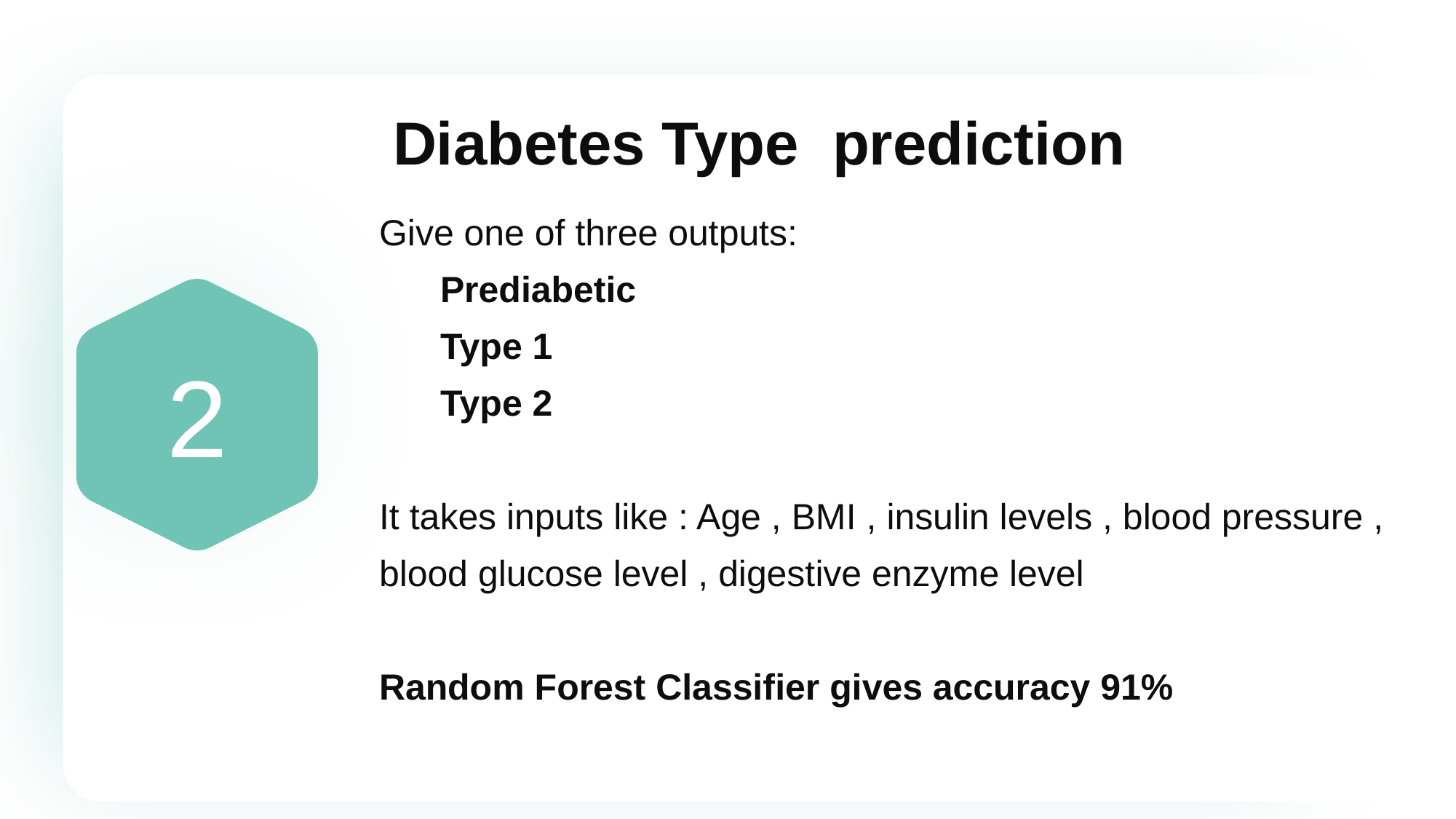

Diabetes Type  prediction

Give one of three outputs:
      Prediabetic
      Type 1
      Type 2

It takes inputs like : Age , BMI , insulin levels , blood pressure , blood glucose level , digestive enzyme level

Random Forest Classifier gives accuracy 91%

2